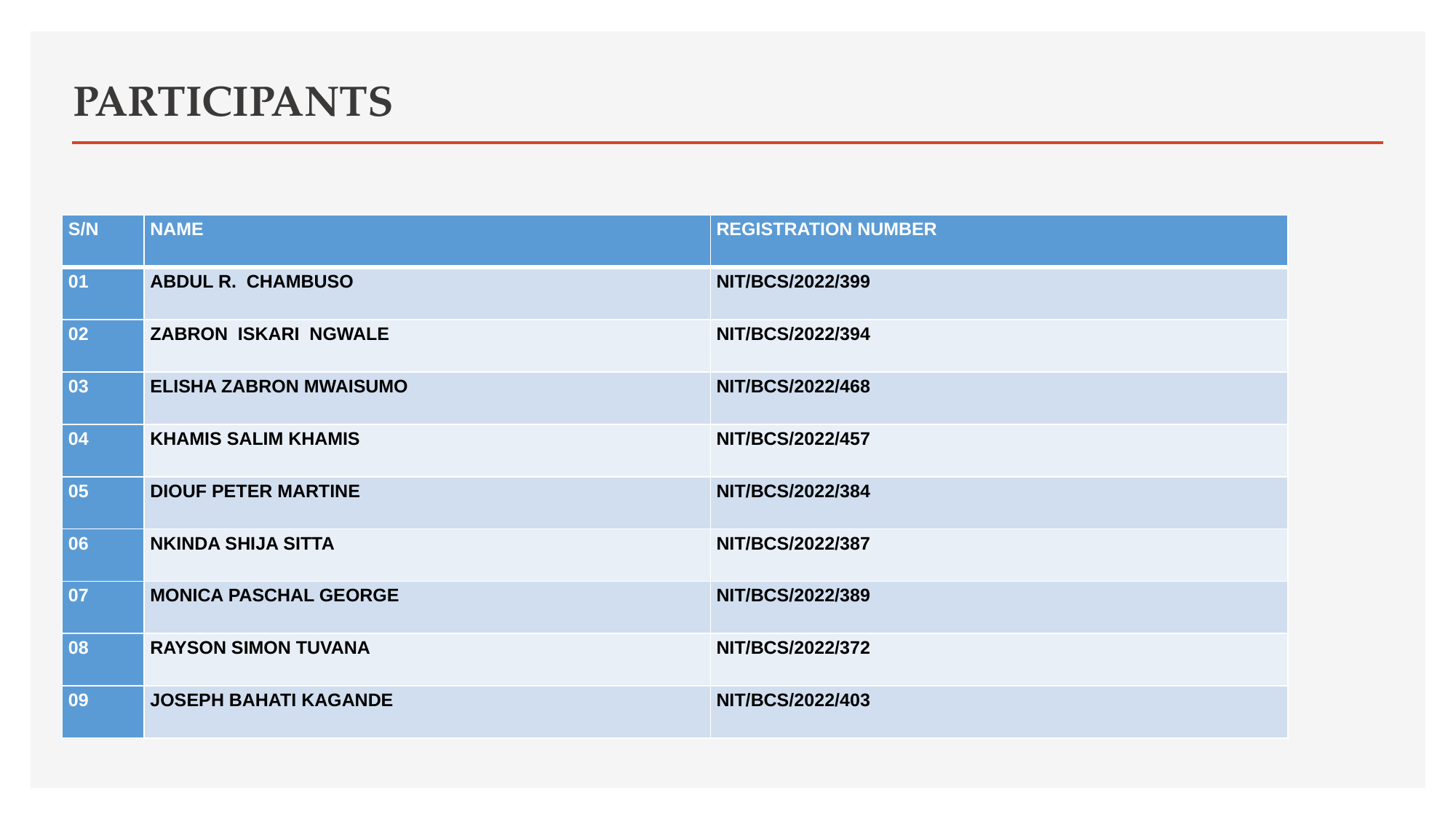

# PARTICIPANTS

| S/N | NAME | REGISTRATION NUMBER |
| --- | --- | --- |
| 01 | ABDUL R. CHAMBUSO | NIT/BCS/2022/399 |
| 02 | ZABRON ISKARI NGWALE | NIT/BCS/2022/394 |
| 03 | ELISHA ZABRON MWAISUMO | NIT/BCS/2022/468 |
| 04 | KHAMIS SALIM KHAMIS | NIT/BCS/2022/457 |
| 05 | DIOUF PETER MARTINE | NIT/BCS/2022/384 |
| 06 | NKINDA SHIJA SITTA | NIT/BCS/2022/387 |
| 07 | MONICA PASCHAL GEORGE | NIT/BCS/2022/389 |
| 08 | RAYSON SIMON TUVANA | NIT/BCS/2022/372 |
| 09 | JOSEPH BAHATI KAGANDE | NIT/BCS/2022/403 |